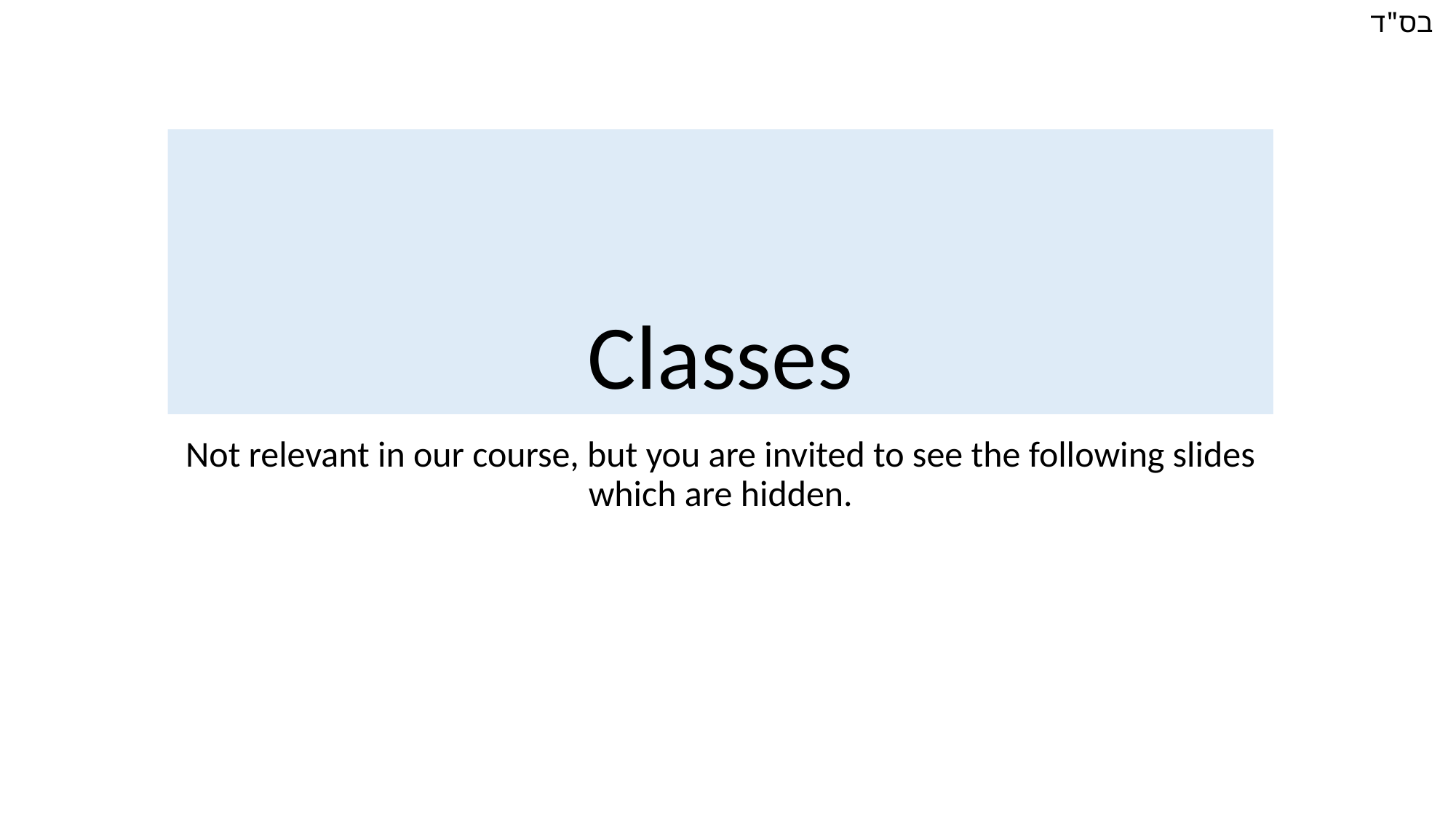

# Classes
Not relevant in our course, but you are invited to see the following slides which are hidden.